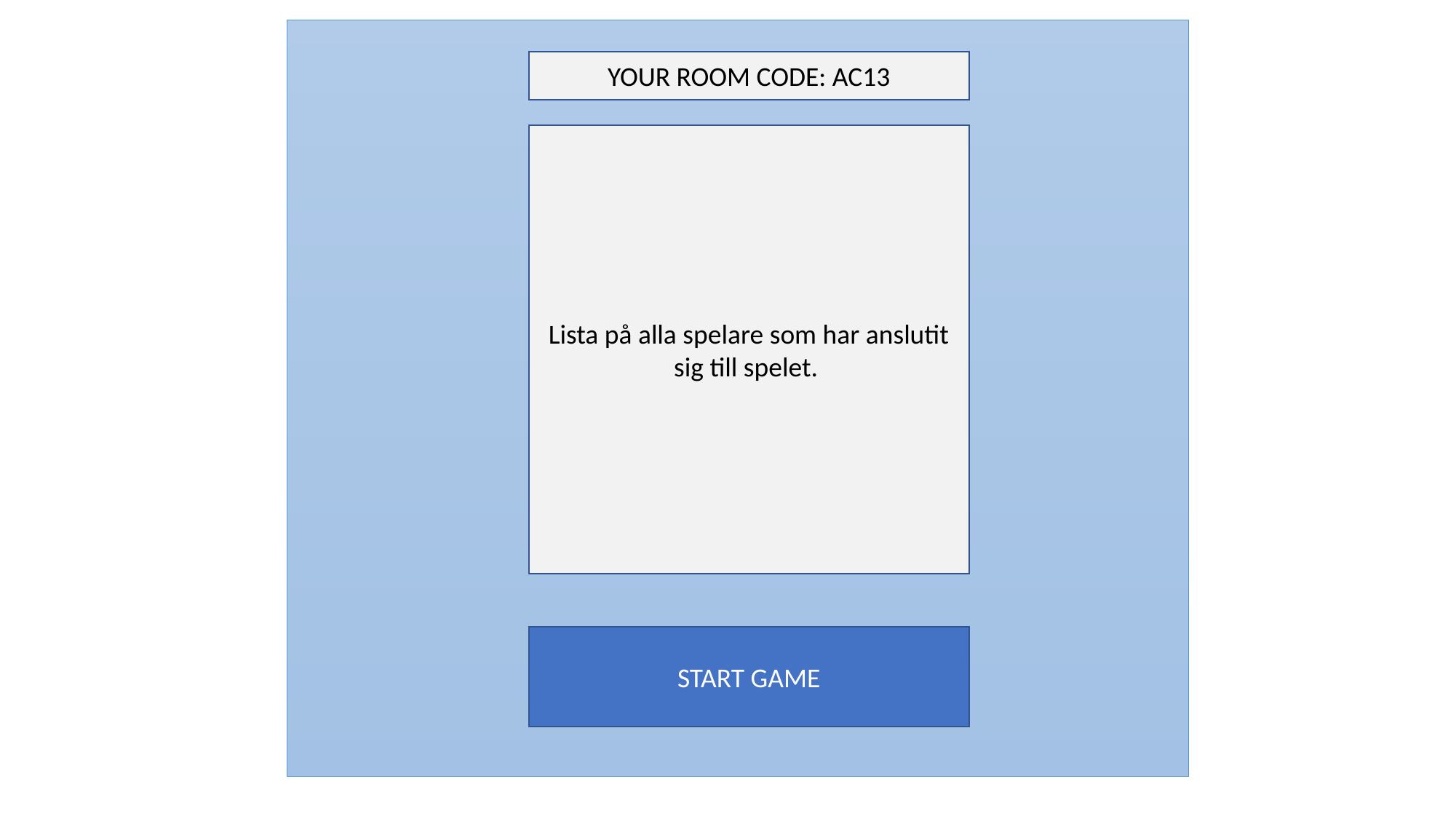

YOUR ROOM CODE: AC13
Lista på alla spelare som har anslutit sig till spelet.
START GAME